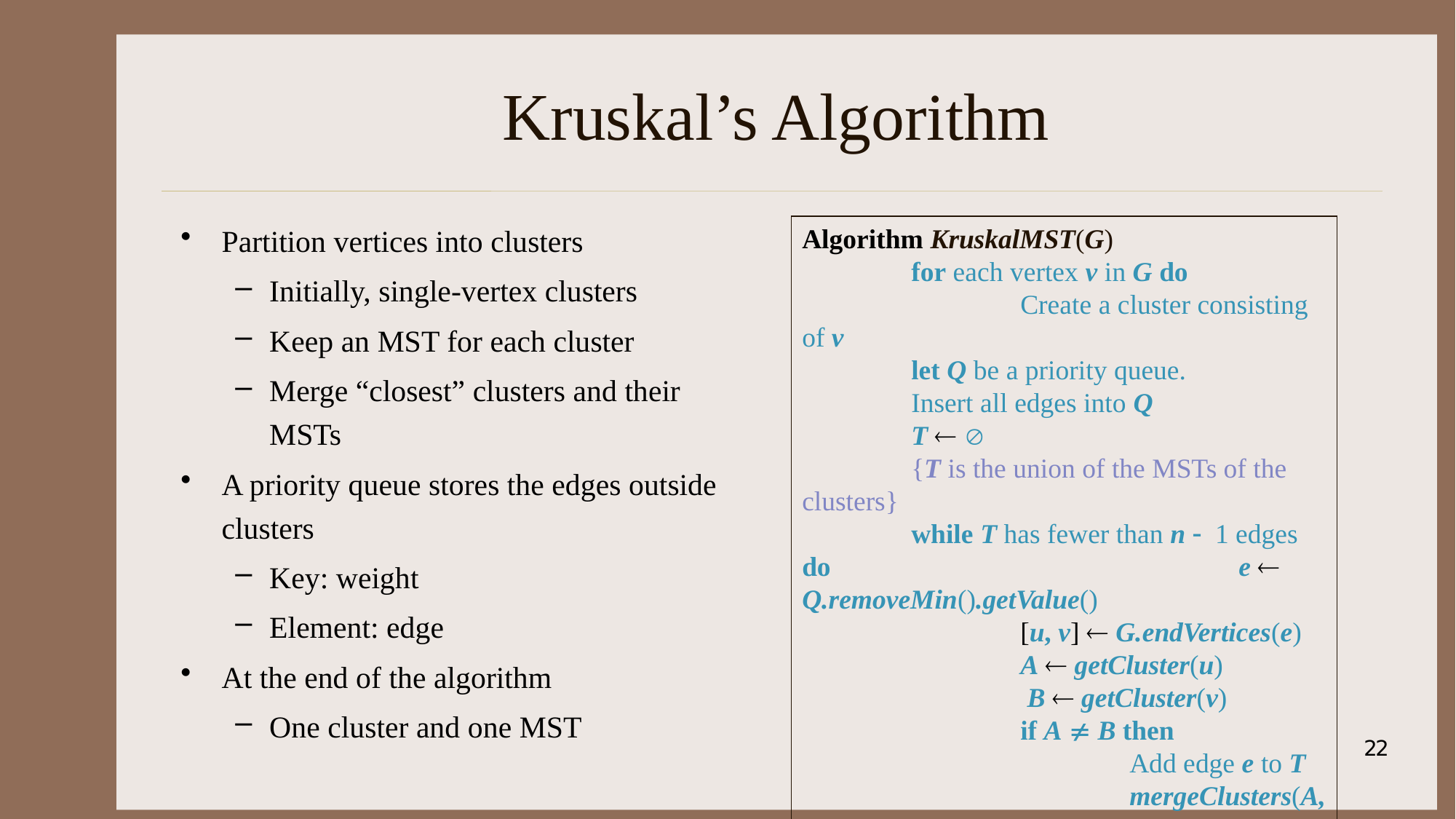

# Kruskal’s Algorithm
Partition vertices into clusters
Initially, single-vertex clusters
Keep an MST for each cluster
Merge “closest” clusters and their MSTs
A priority queue stores the edges outside clusters
Key: weight
Element: edge
At the end of the algorithm
One cluster and one MST

Algorithm KruskalMST(G)
	for each vertex v in G do
		Create a cluster consisting of v
	let Q be a priority queue.
	Insert all edges into Q
	T ← ∅
	{T is the union of the MSTs of the clusters}
	while T has fewer than n − 1 edges do				e ← Q.removeMin().getValue()
		[u, v] ← G.endVertices(e)
		A ← getCluster(u)
		 B ← getCluster(v)
		if A ≠ B then
			Add edge e to T
			mergeClusters(A, B)
	return T
22